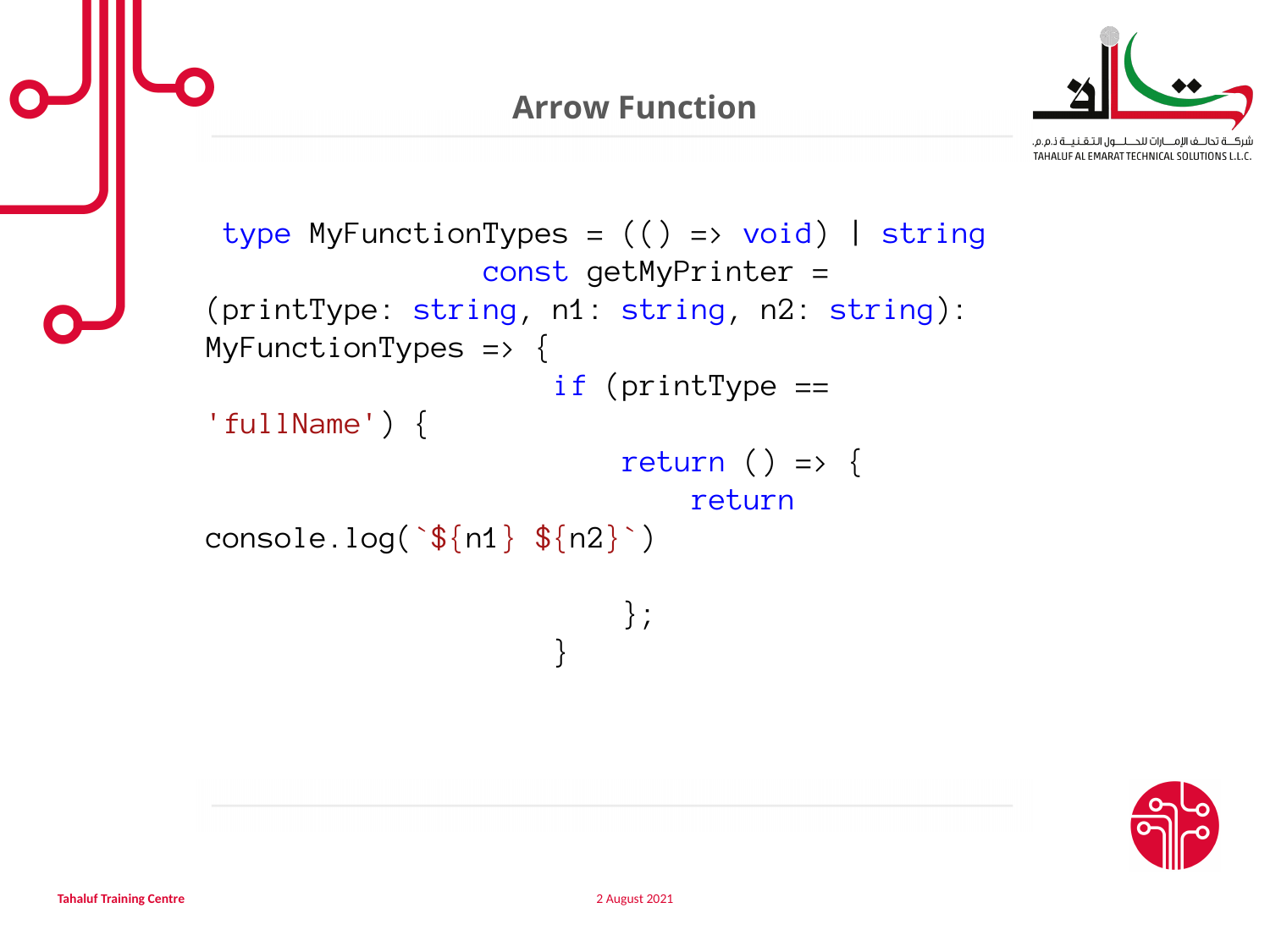

Arrow Function
 type MyFunctionTypes = (() => void) | string
                const getMyPrinter = (printType: string, n1: string, n2: string): MyFunctionTypes => {
                    if (printType == 'fullName') {
                        return () => {
                            return console.log(`${n1} ${n2}`)

                        };
                    }